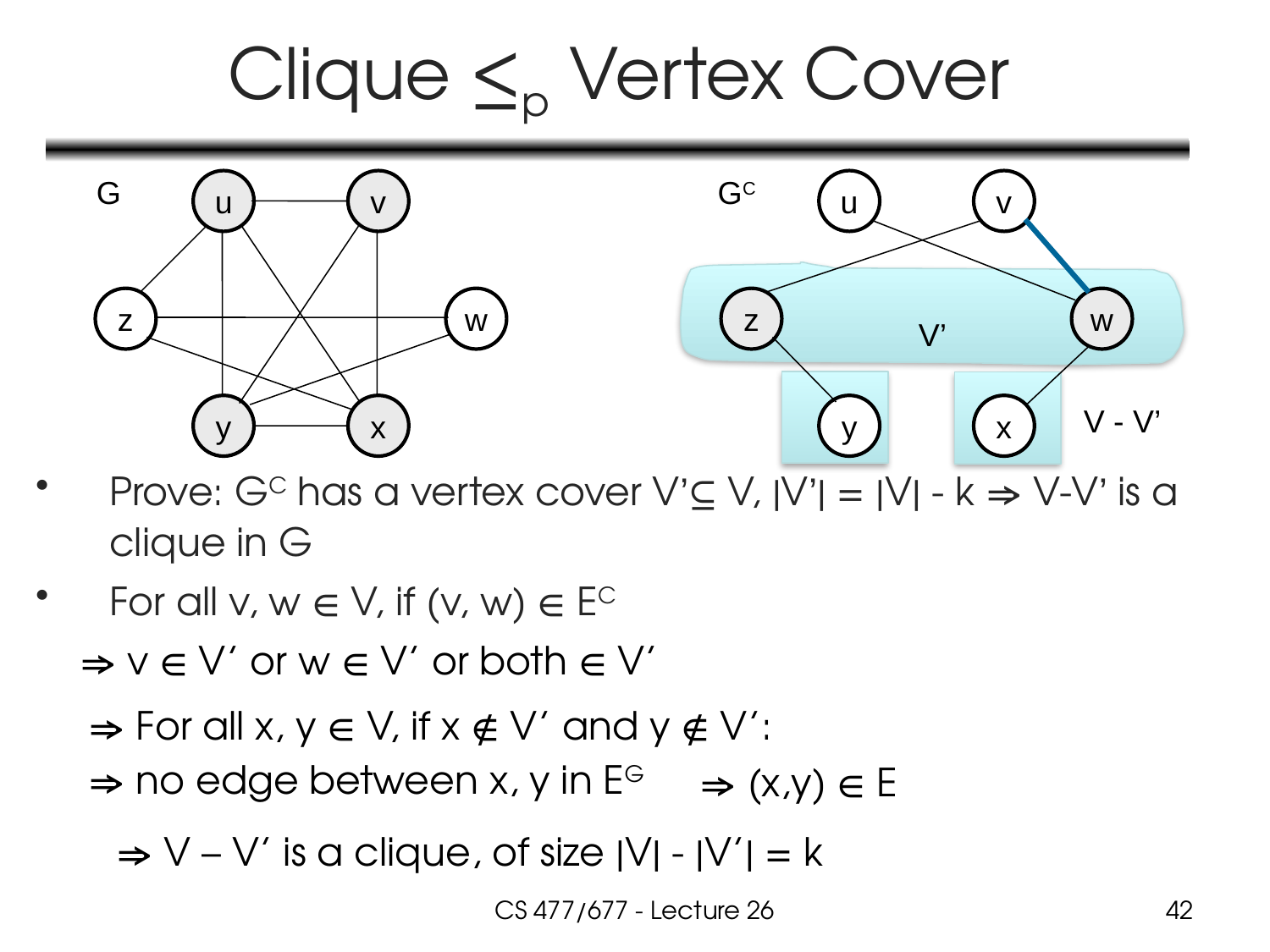

# Clique ≤p Vertex Cover
G
GC
u
v

z
w

y
x

u
v

z
w

y
x

V’

V - V’
Prove: GC has a vertex cover V’⊆ V, |V’| = |V| - k ⇒ V-V’ is a clique in G
For all v, w ∈ V, if (v, w) ∈ EC
⇒ v ∈ V’ or w ∈ V’ or both ∈ V’
⇒ For all x, y ∈ V, if x ∉ V’ and y ∉ V’:
⇒ no edge between x, y in EG
⇒ (x,y) ∈ E
⇒ V – V’ is a clique, of size |V| - |V’| = k
CS 477/677 - Lecture 26
42